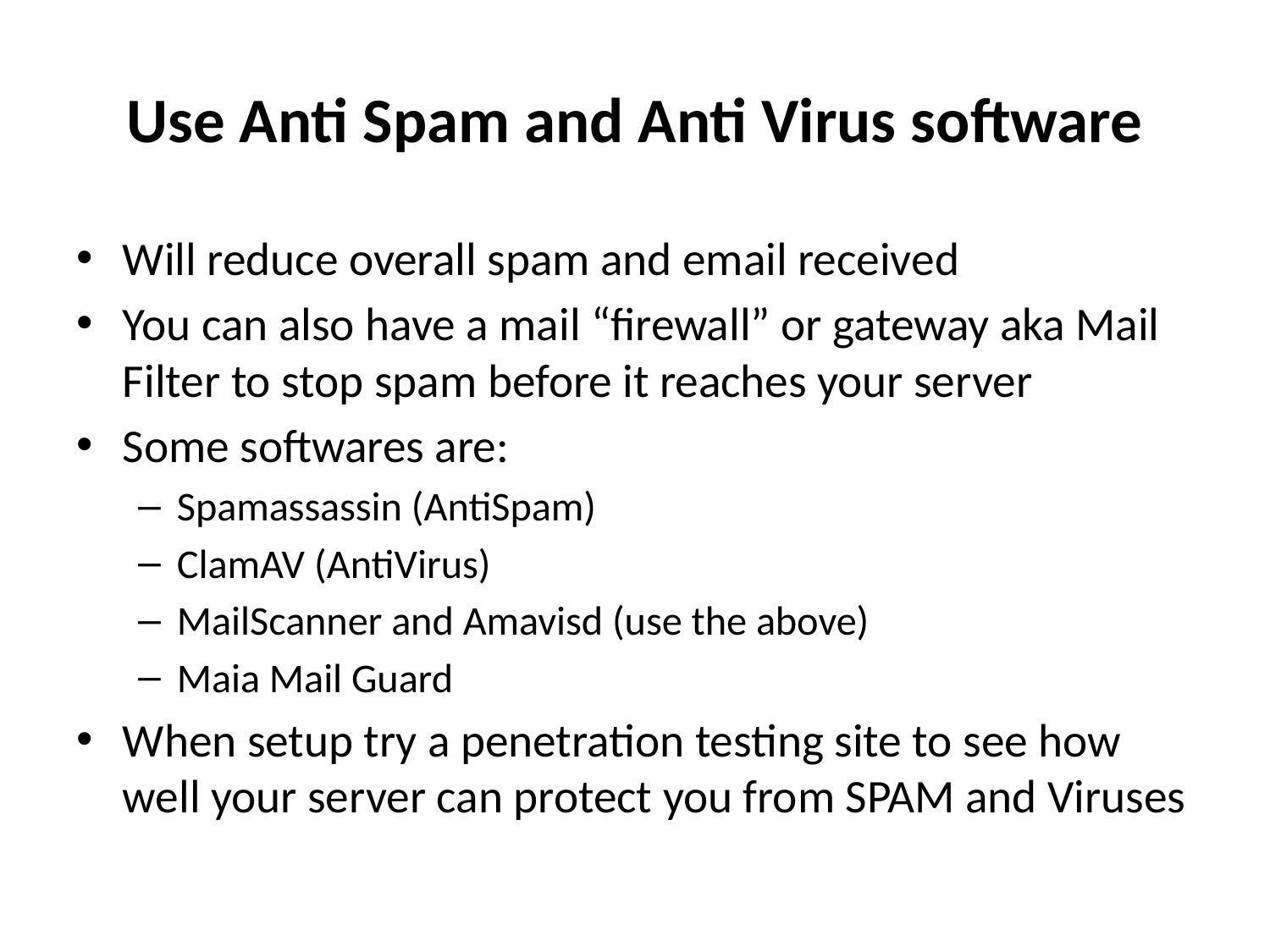

# Use Anti Spam and Anti Virus software
Will reduce overall spam and email received
You can also have a mail “firewall” or gateway aka Mail Filter to stop spam before it reaches your server
Some softwares are:
Spamassassin (AntiSpam)
ClamAV (AntiVirus)
MailScanner and Amavisd (use the above)
Maia Mail Guard
When setup try a penetration testing site to see how well your server can protect you from SPAM and Viruses